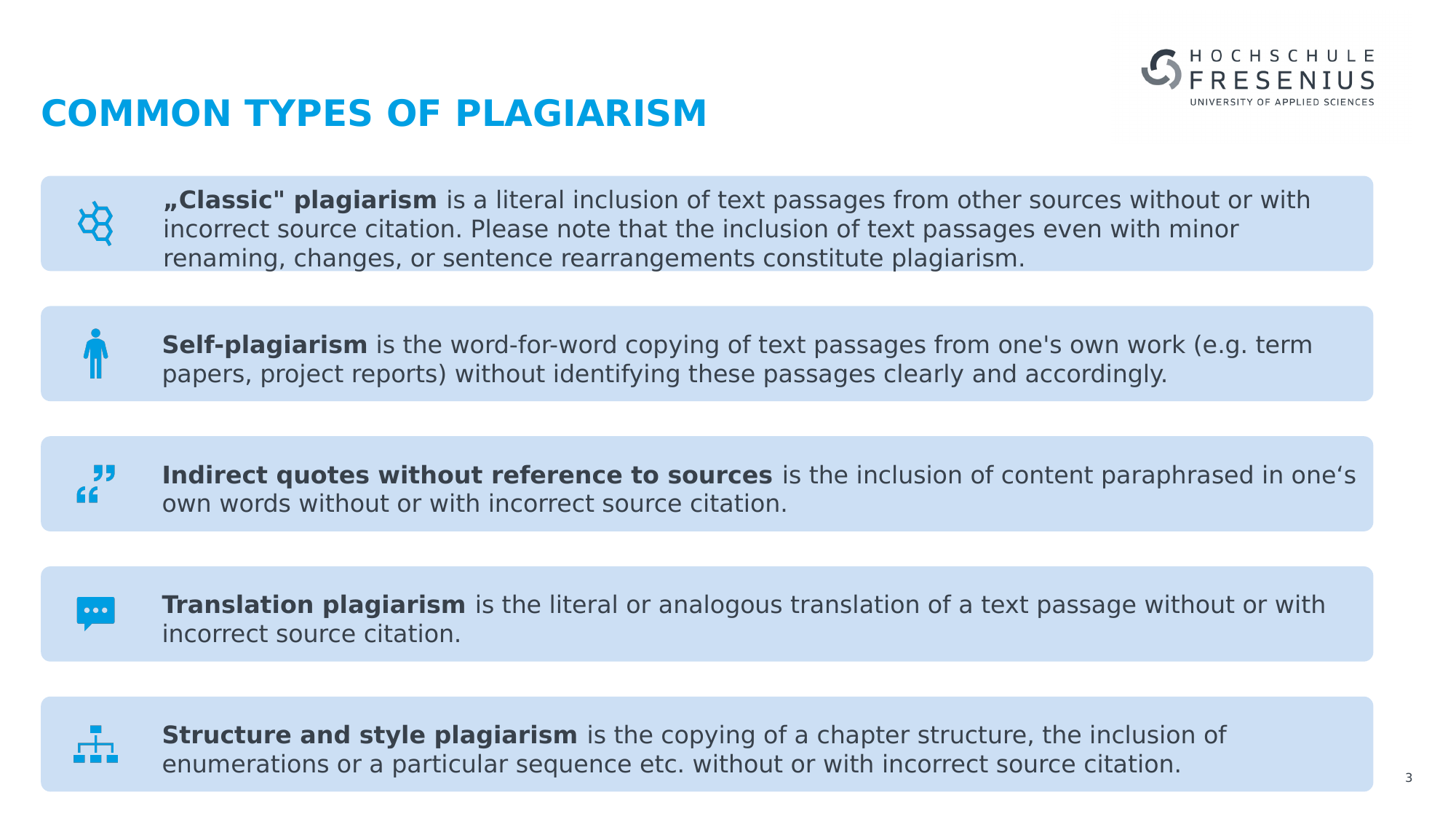

# Common types of plagiarism
„Classic" plagiarism is a literal inclusion of text passages from other sources without or with incorrect source citation. Please note that the inclusion of text passages even with minor renaming, changes, or sentence rearrangements constitute plagiarism.
Self-plagiarism is the word-for-word copying of text passages from one's own work (e.g. term papers, project reports) without identifying these passages clearly and accordingly.
Indirect quotes without reference to sources is the inclusion of content paraphrased in one‘s own words without or with incorrect source citation.
Translation plagiarism is the literal or analogous translation of a text passage without or with incorrect source citation.
Structure and style plagiarism is the copying of a chapter structure, the inclusion of enumerations or a particular sequence etc. without or with incorrect source citation.
3
Prof. Dr. Jessica Seidenstücker